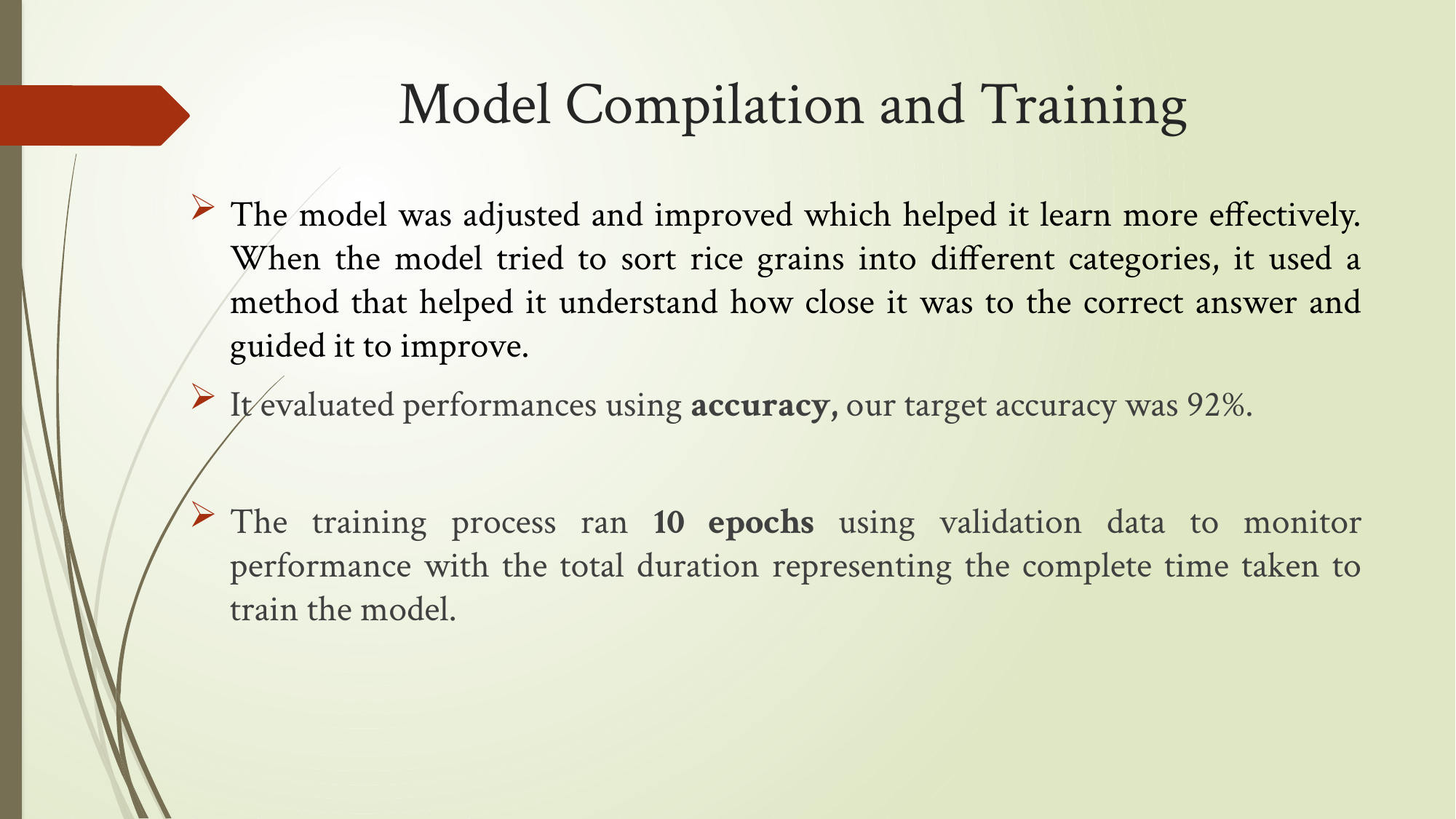

# Model Compilation and Training
The model was adjusted and improved which helped it learn more effectively. When the model tried to sort rice grains into different categories, it used a method that helped it understand how close it was to the correct answer and guided it to improve.
It evaluated performances using accuracy, our target accuracy was 92%.

The training process ran 10 epochs using validation data to monitor performance with the total duration representing the complete time taken to train the model.